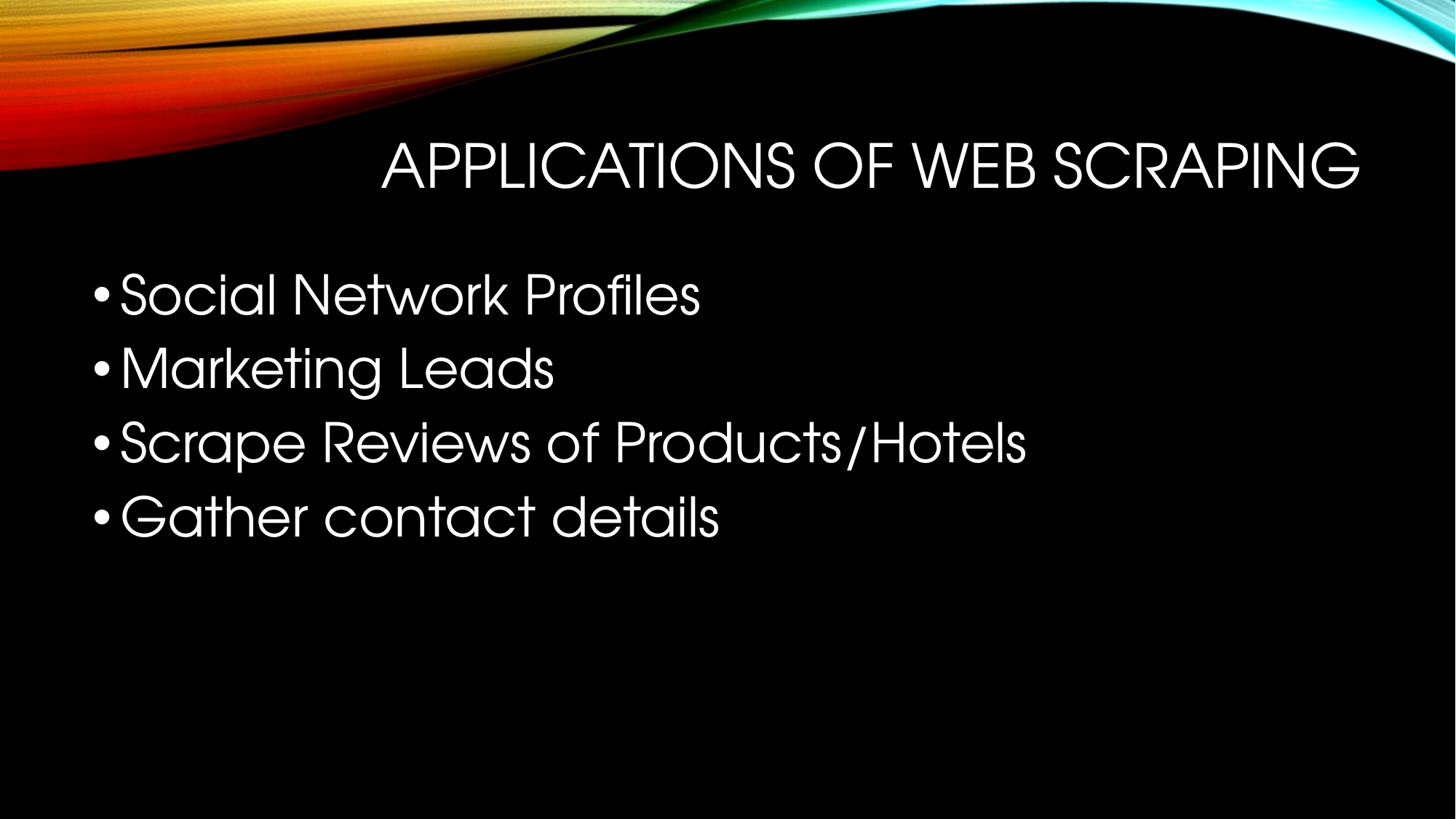

# Applications of web scraping
Social Network Profiles
Marketing Leads
Scrape Reviews of Products/Hotels
Gather contact details